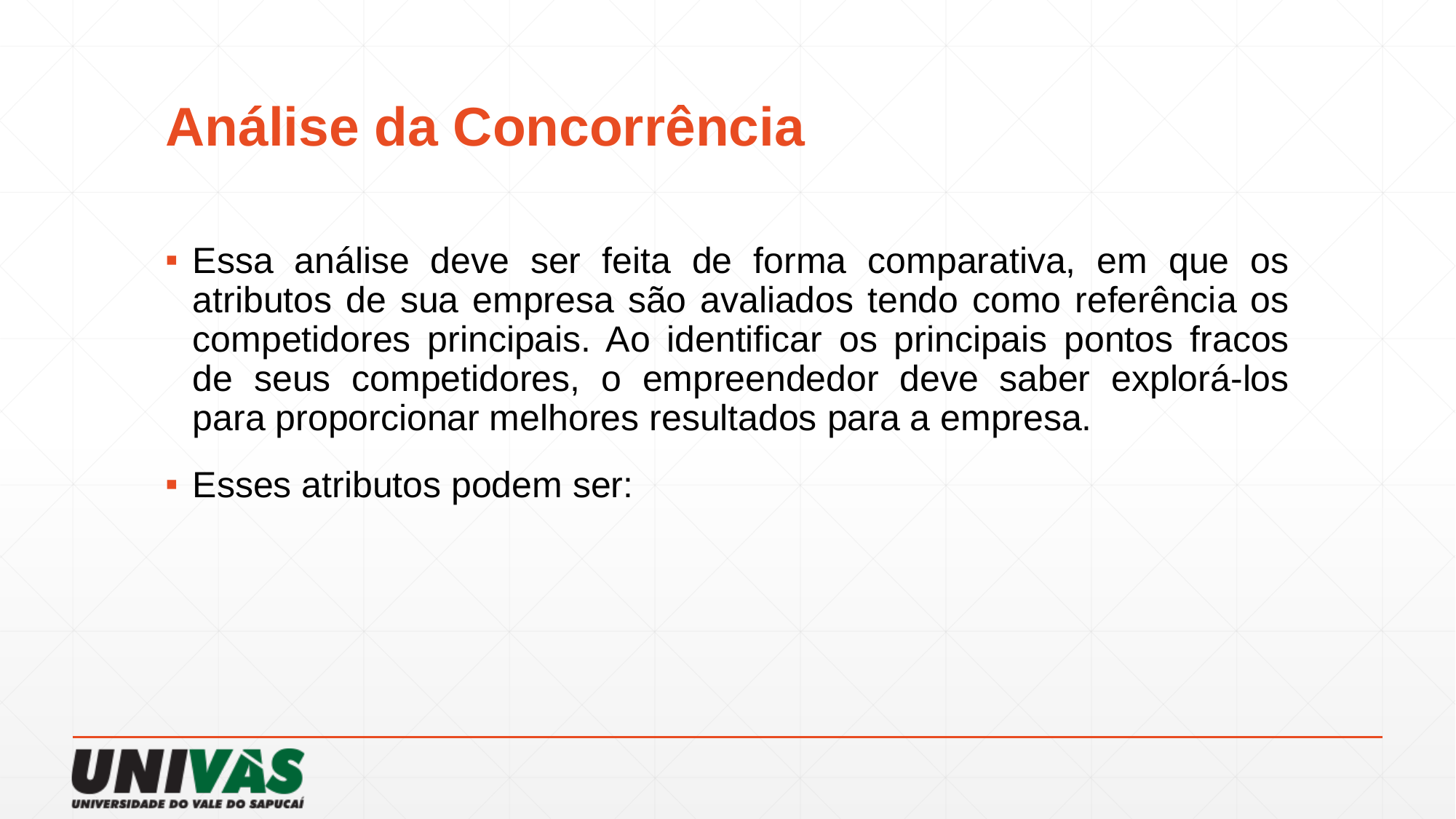

# Análise da Concorrência
Essa análise deve ser feita de forma comparativa, em que os atributos de sua empresa são avaliados tendo como referência os competidores principais. Ao identificar os principais pontos fracos de seus competidores, o empreendedor deve saber explorá-los para proporcionar melhores resultados para a empresa.
Esses atributos podem ser: